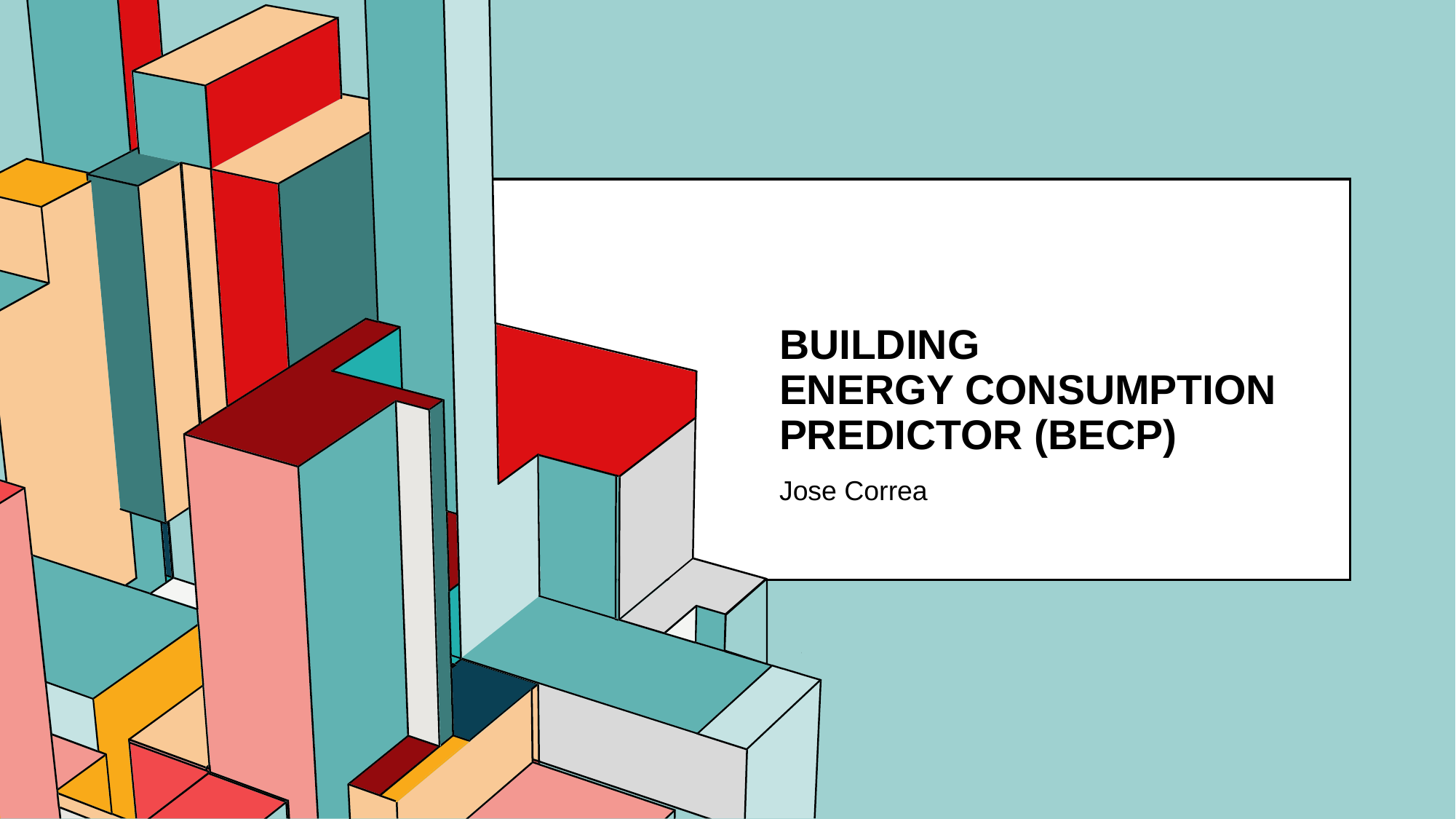

# BUILDING ENERGY CONSUMPTION PREDICTOR (BECP)
Jose Correa